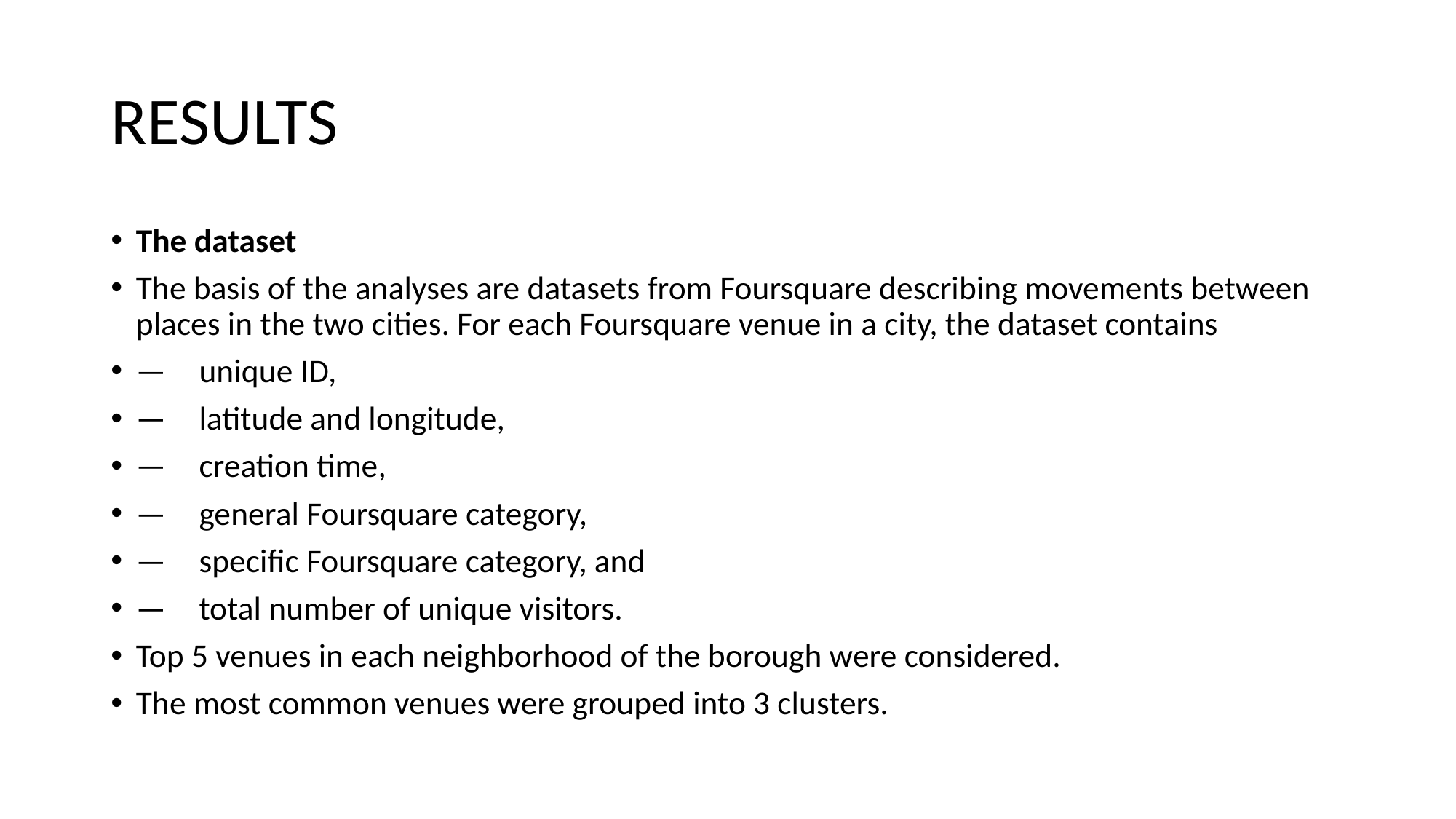

# RESULTS
The dataset
The basis of the analyses are datasets from Foursquare describing movements between places in the two cities. For each Foursquare venue in a city, the dataset contains
— unique ID,
— latitude and longitude,
— creation time,
— general Foursquare category,
— specific Foursquare category, and
— total number of unique visitors.
Top 5 venues in each neighborhood of the borough were considered.
The most common venues were grouped into 3 clusters.